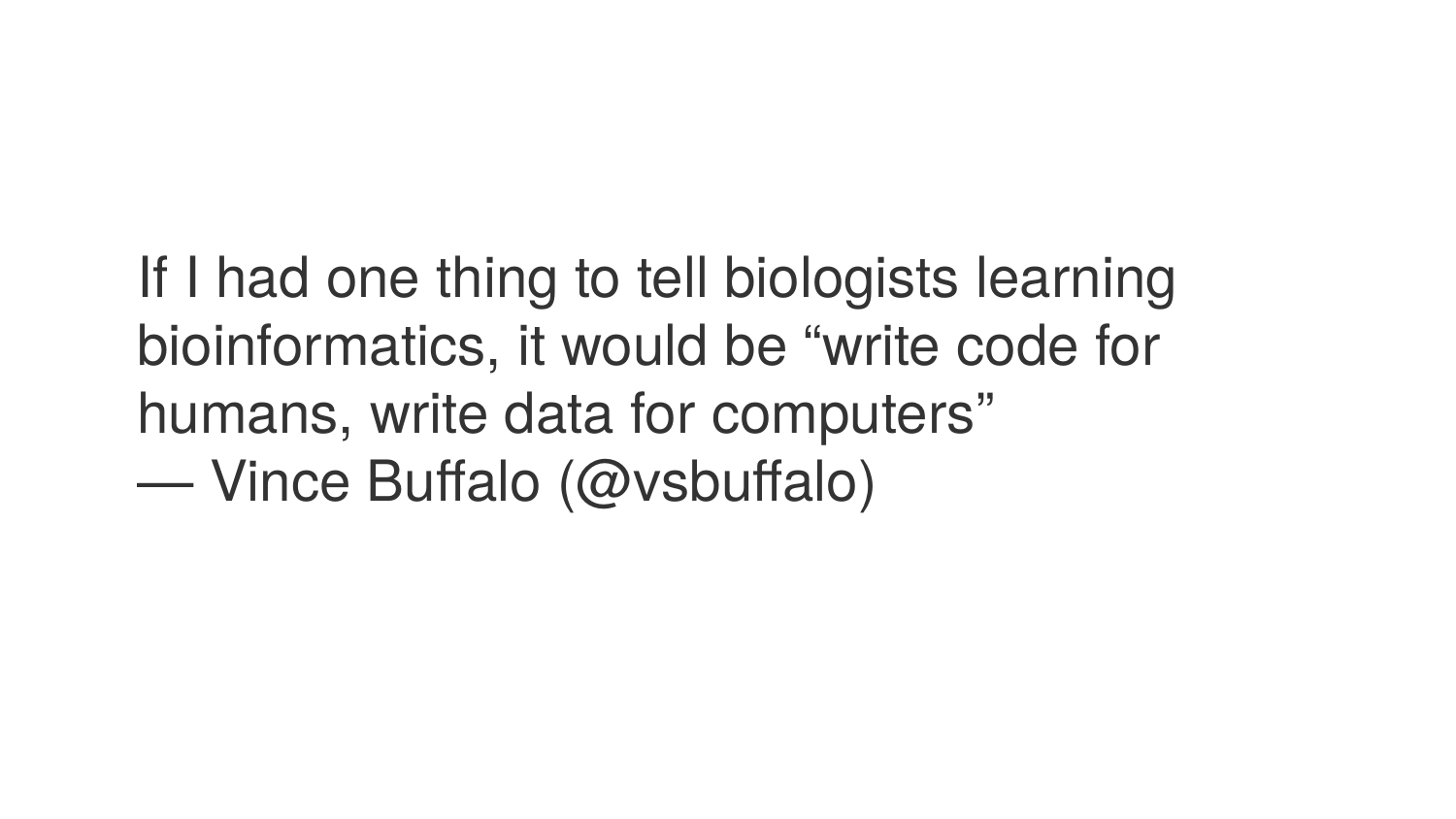

If I had one thing to tell biologists learning bioinformatics, it would be “write code for humans, write data for computers”
— Vince Buffalo (@vsbuffalo)